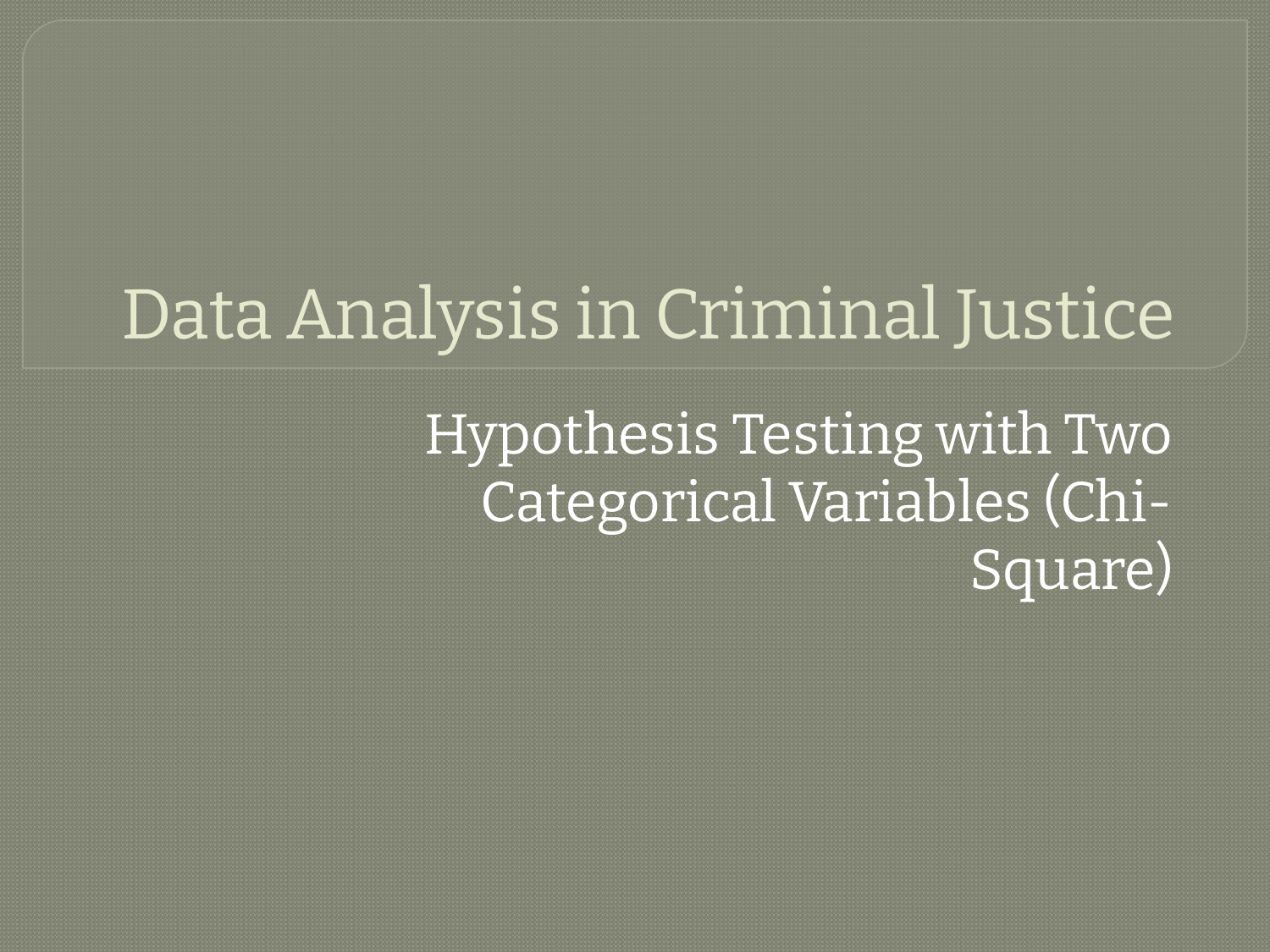

# Data Analysis in Criminal Justice
Hypothesis Testing with Two Categorical Variables (Chi-Square)